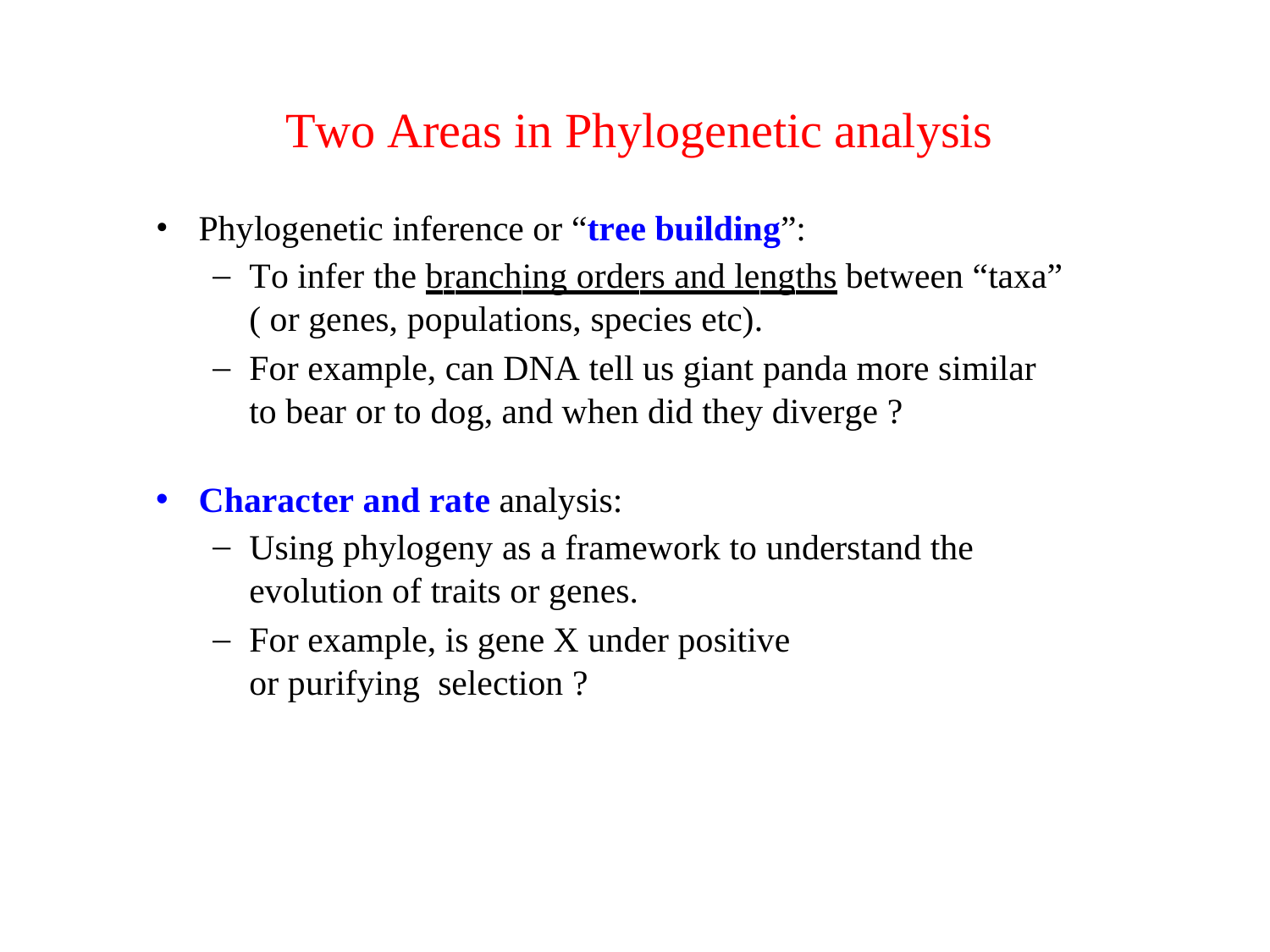

# Two Areas in Phylogenetic analysis
Phylogenetic inference or “tree building”:
To infer the branching orders and lengths between “taxa” ( or genes, populations, species etc).
For example, can DNA tell us giant panda more similar to bear or to dog, and when did they diverge ?

Character and rate analysis:
Using phylogeny as a framework to understand the evolution of traits or genes.
For example, is gene X under positive or purifying  selection ?